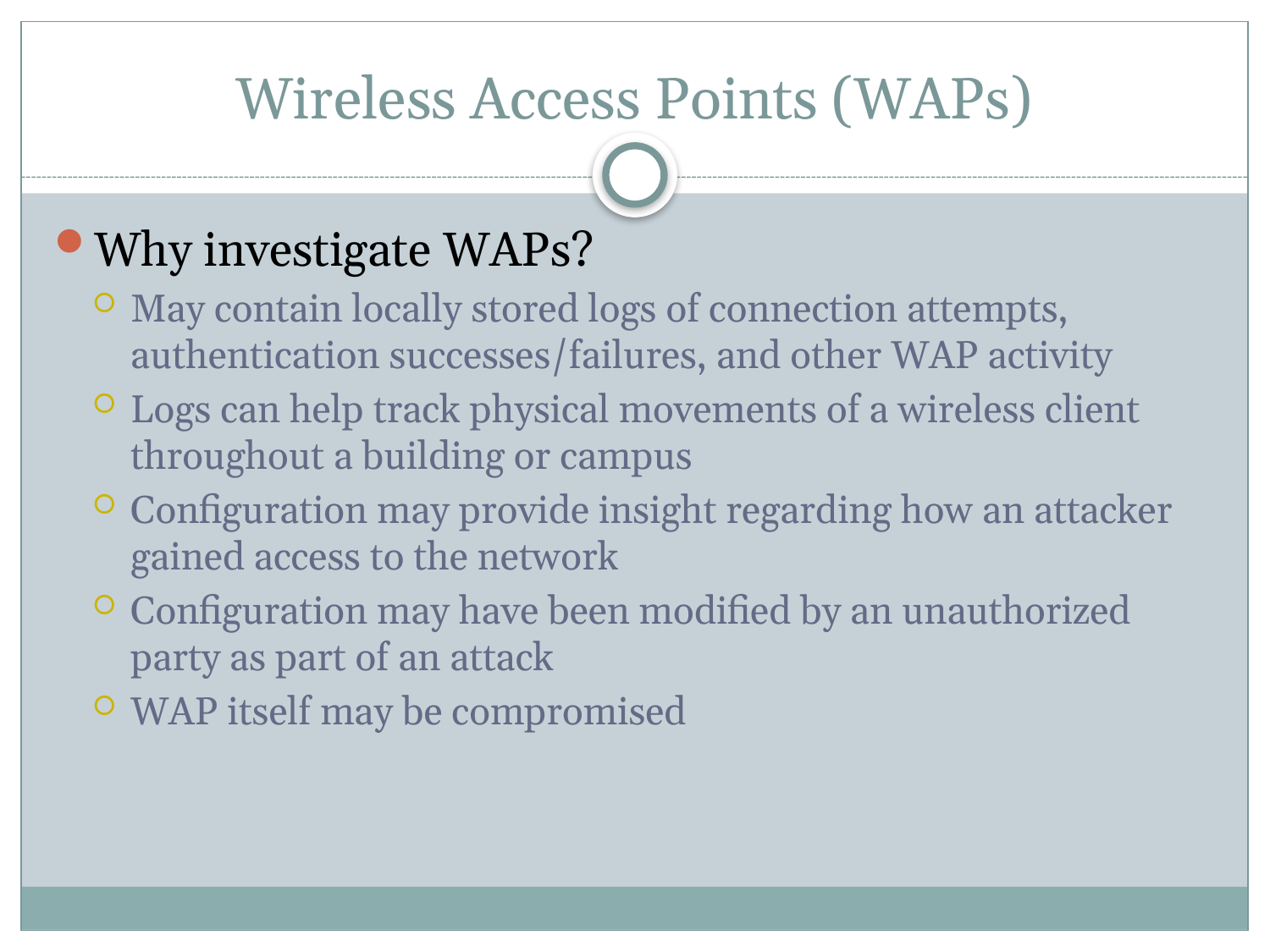

# Wireless Access Points (WAPs)
Why investigate WAPs?
May contain locally stored logs of connection attempts, authentication successes/failures, and other WAP activity
Logs can help track physical movements of a wireless client throughout a building or campus
Configuration may provide insight regarding how an attacker gained access to the network
Configuration may have been modified by an unauthorized party as part of an attack
WAP itself may be compromised